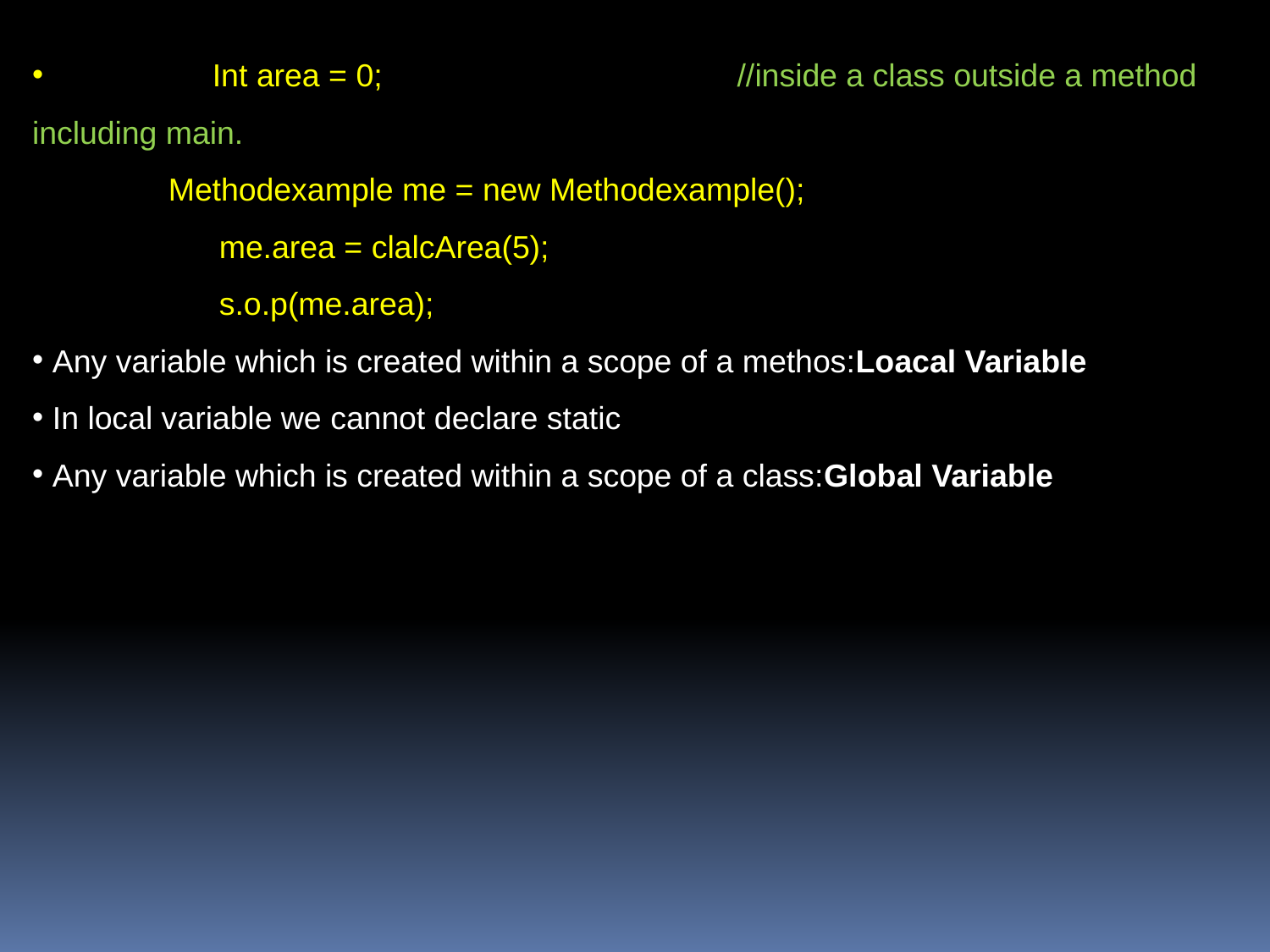

Int area = 0;                                        //inside a class outside a method including main.
	 Methodexample me = new Methodexample();
                     me.area = clalcArea(5);
                     s.o.p(me.area);
 Any variable which is created within a scope of a methos:Loacal Variable
 In local variable we cannot declare static
 Any variable which is created within a scope of a class:Global Variable